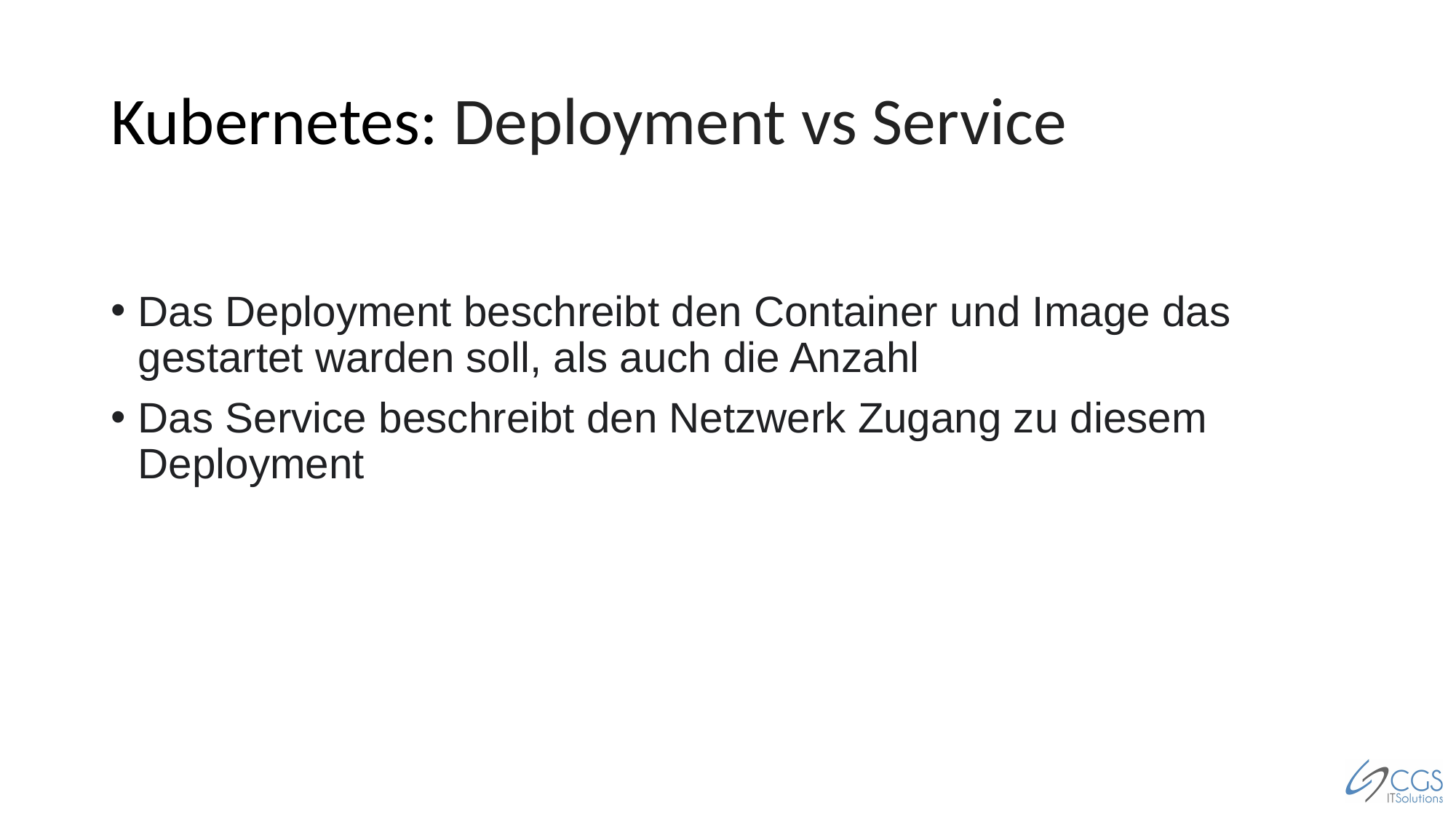

# Kubernetes: Deployment vs Service

Das Deployment beschreibt den Container und Image das gestartet warden soll, als auch die Anzahl
Das Service beschreibt den Netzwerk Zugang zu diesem Deployment